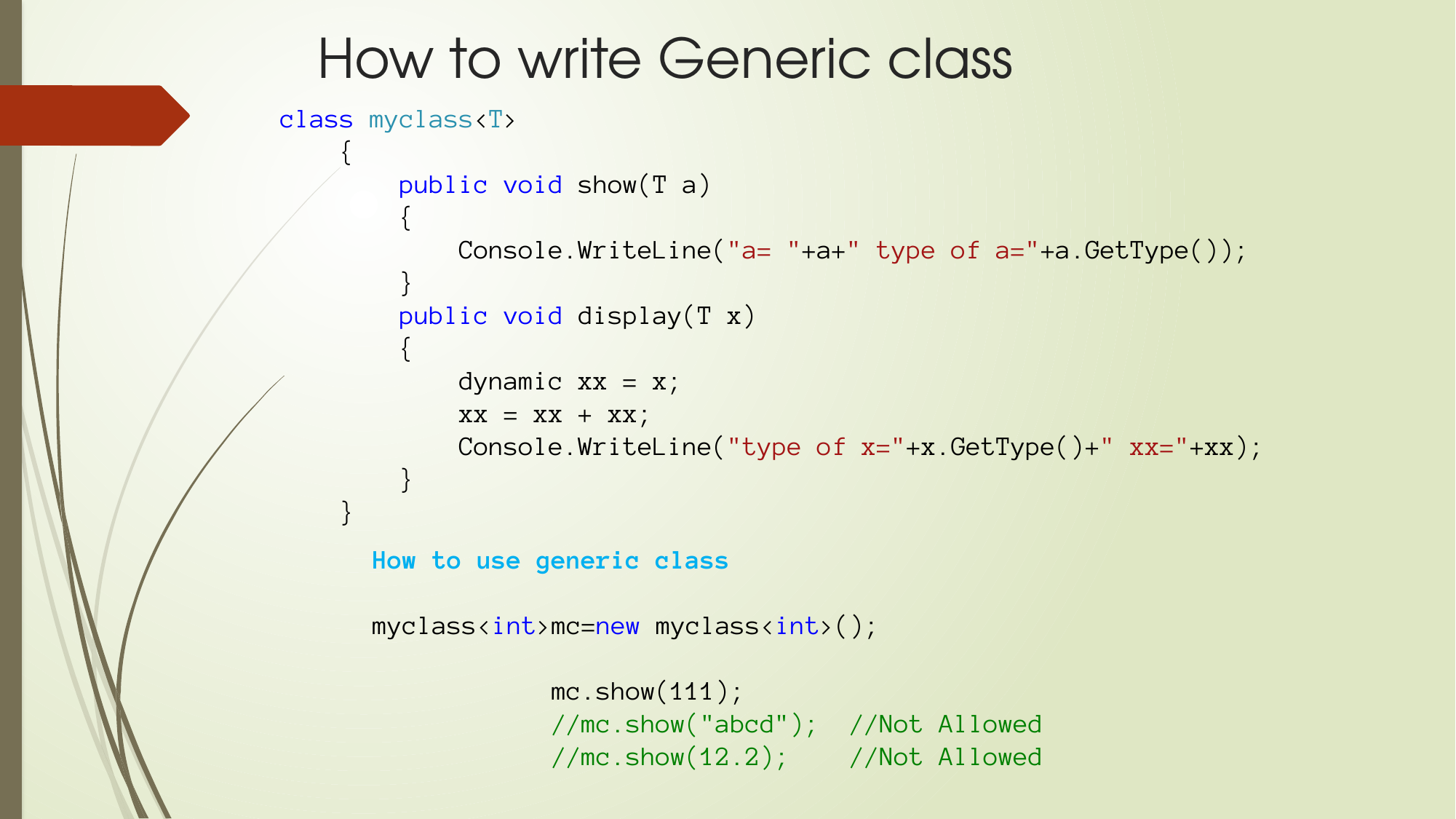

# How to write Generic class
class myclass<T>
    {
        public void show(T a)
        {
            Console.WriteLine("a= "+a+" type of a="+a.GetType());
        }
        public void display(T x)
        {
            dynamic xx = x;
            xx = xx + xx;
            Console.WriteLine("type of x="+x.GetType()+" xx="+xx);
        }
    }
How to use generic class

myclass<int>mc=new myclass<int>();

            mc.show(111);
            //mc.show("abcd");  //Not Allowed
            //mc.show(12.2);    //Not Allowed